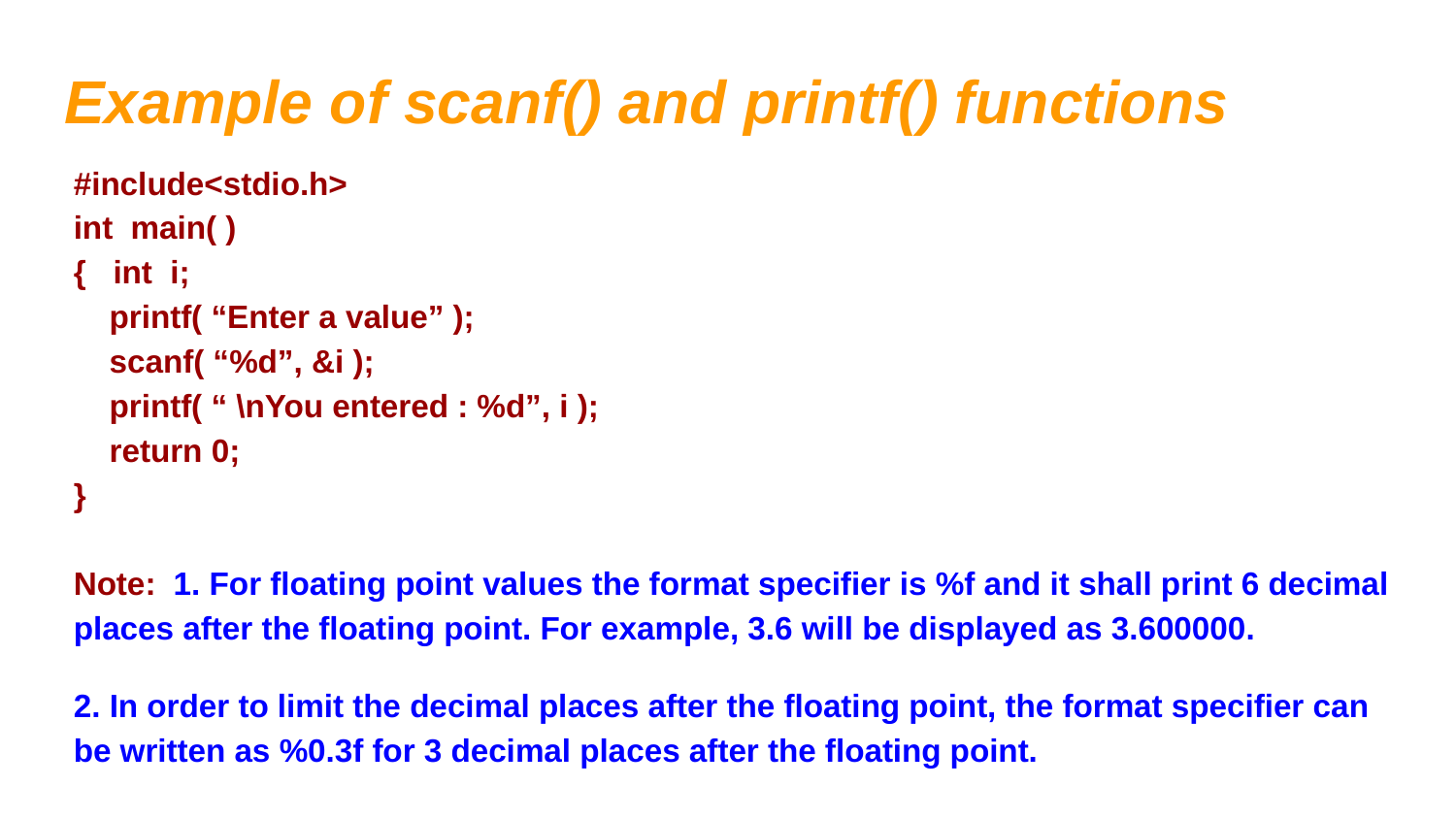

# Example of scanf() and printf() functions

#include<stdio.h>
int  main( )
{   int  i;
    printf( “Enter a value” );
    scanf( “%d”, &i );
    printf( “ \nYou entered : %d”, i );
    return 0;
}

Note:  1. For floating point values the format specifier is %f and it shall print 6 decimal places after the floating point. For example, 3.6 will be displayed as 3.600000.
2. In order to limit the decimal places after the floating point, the format specifier can be written as %0.3f for 3 decimal places after the floating point.